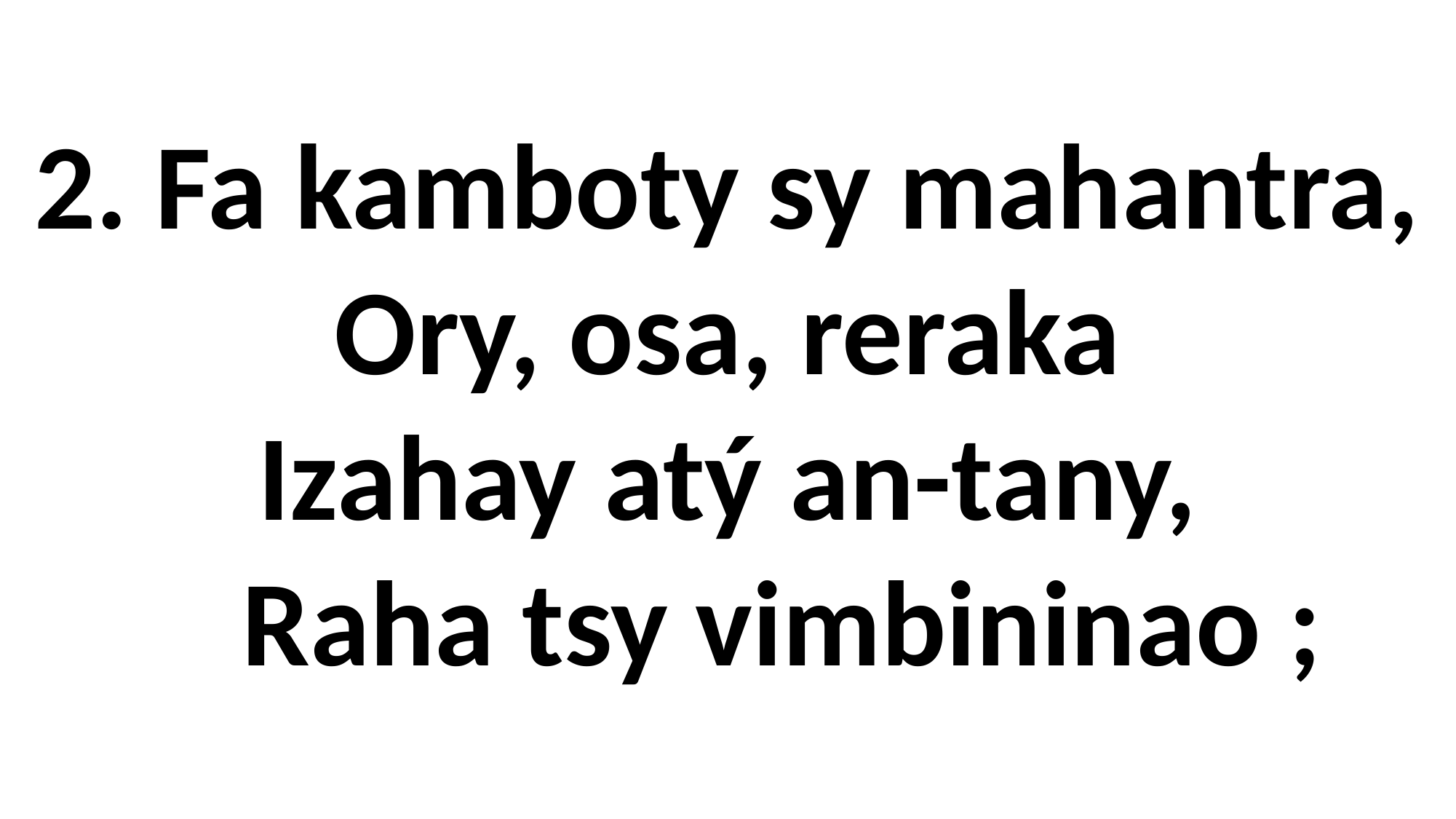

2. Fa kamboty sy mahantra,
Ory, osa, reraka
Izahay atý an-tany,
    Raha tsy vimbininao ;